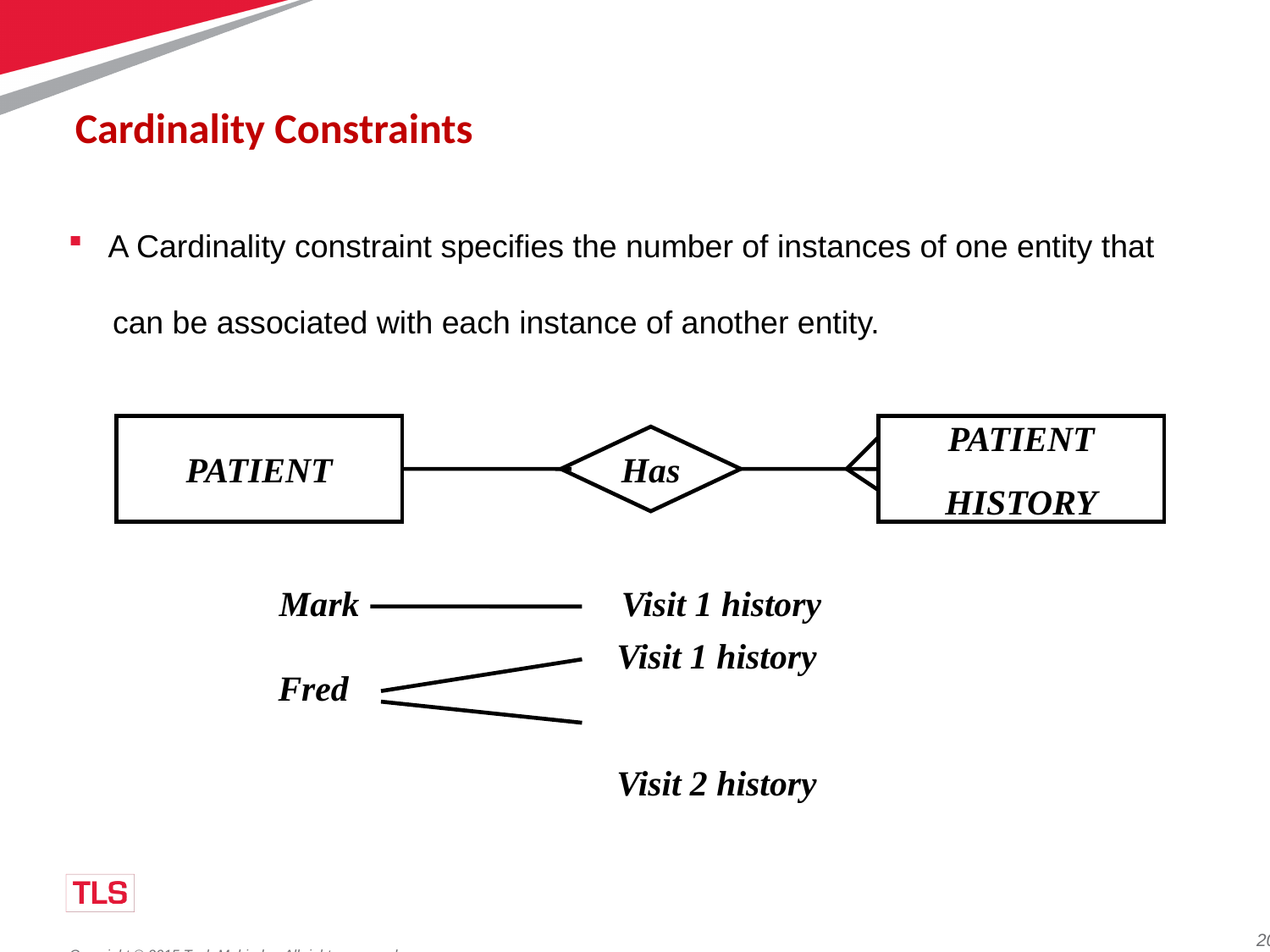

# Cardinality Constraints
A Cardinality constraint specifies the number of instances of one entity that

     can be associated with each instance of another entity.
PATIENT
PATIENT
HISTORY
Has

Mark
Visit 1 history

Visit 1 history

Visit 2 history
Fred